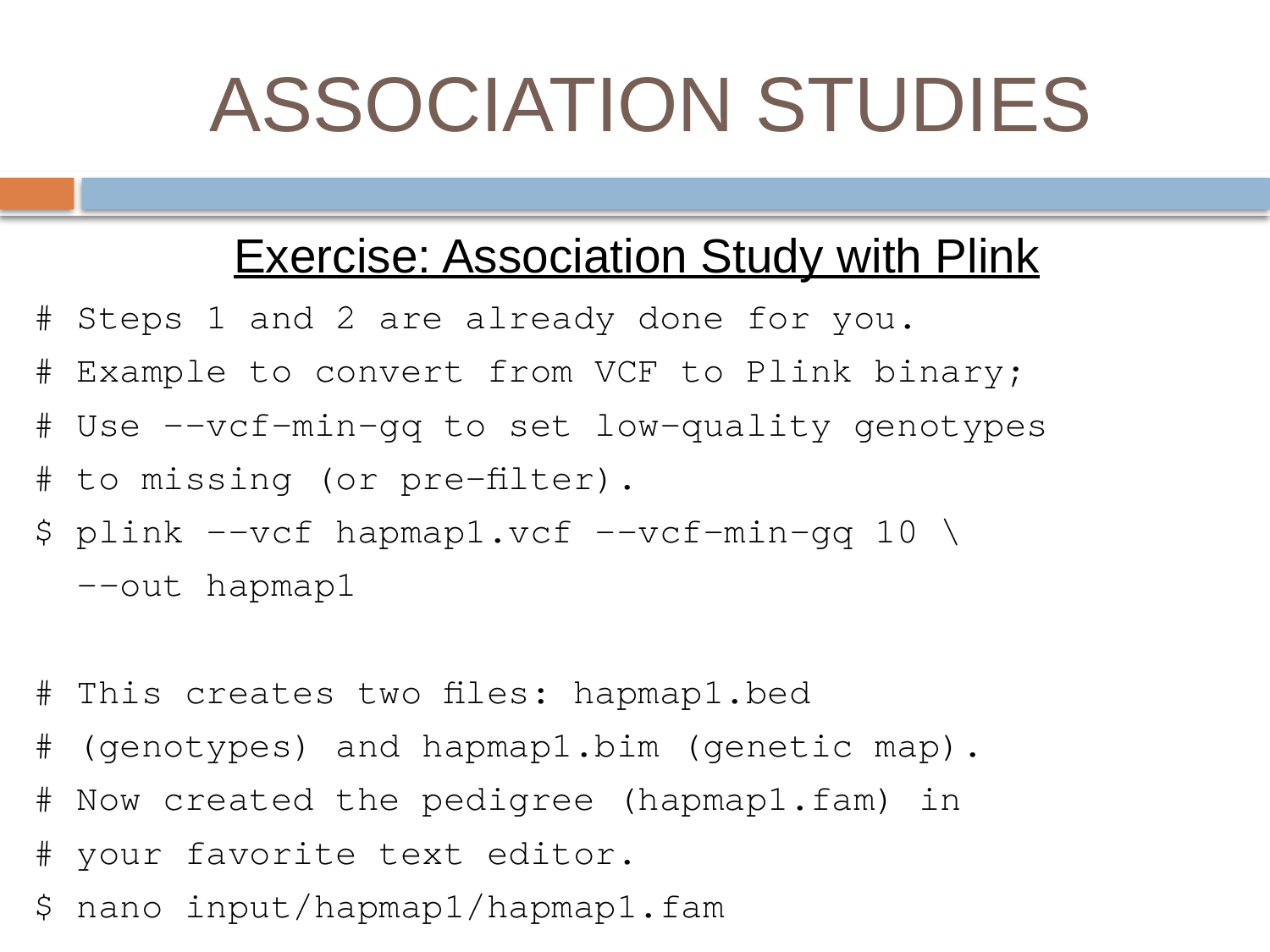

# ASSOCIATION STUDIES
Exercise: Association Study with Plink
# Steps 1 and 2 are already done for you.
# Example to convert from VCF to Plink binary;
# Use --vcf-min-gq to set low-quality genotypes
# to missing (or pre-filter).
$ plink --vcf hapmap1.vcf --vcf-min-gq 10 \
  --out hapmap1

# This creates two files: hapmap1.bed
# (genotypes) and hapmap1.bim (genetic map).
# Now created the pedigree (hapmap1.fam) in
# your favorite text editor.
$ nano input/hapmap1/hapmap1.fam